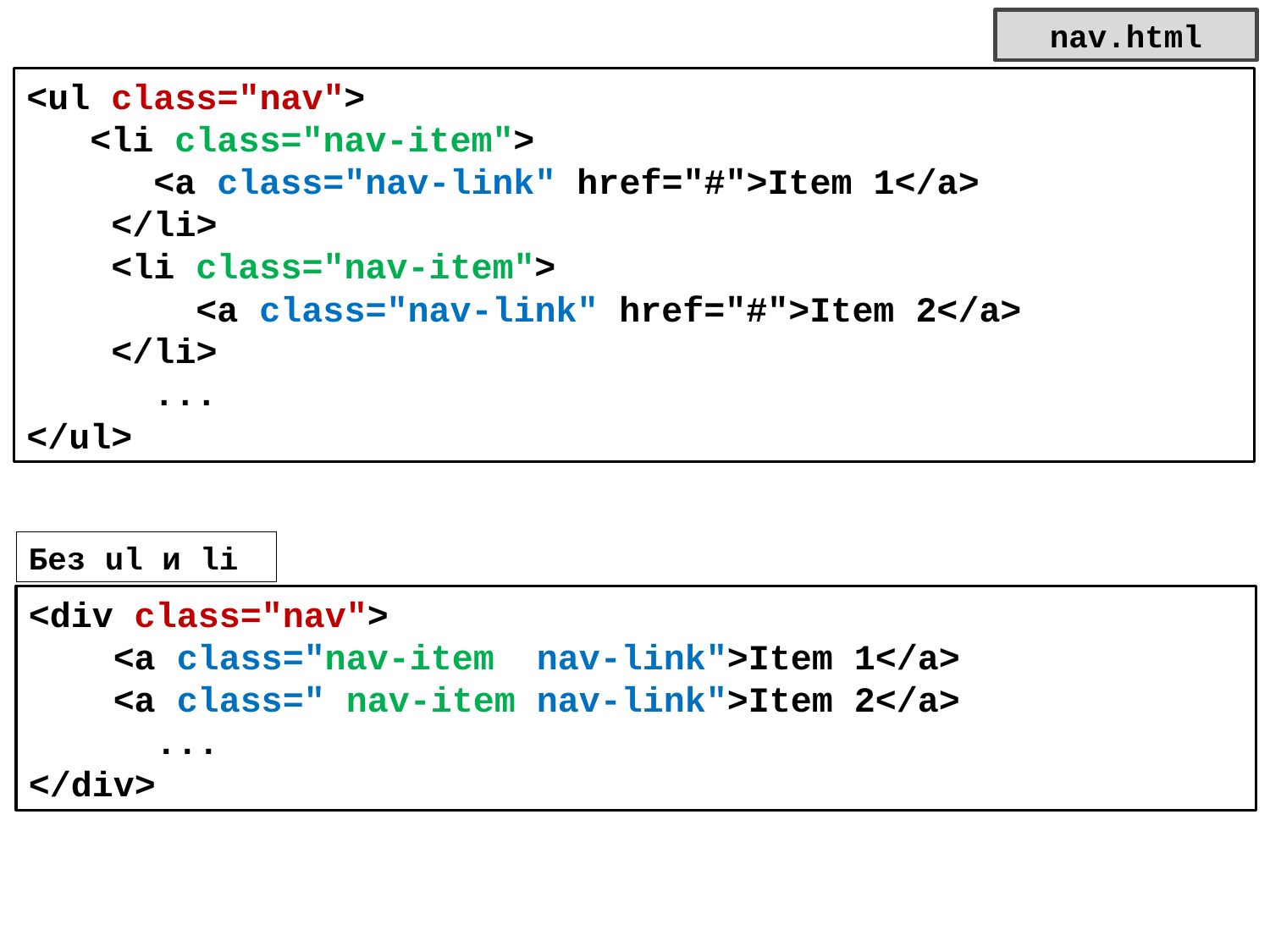

nav.html
<ul class="nav">
   <li class="nav-item">
      <a class="nav-link" href="#">Item 1</a>
    </li>
    <li class="nav-item">
        <a class="nav-link" href="#">Item 2</a>
    </li>
	...
</ul>
Без ul и li
<div class="nav">
    <a class="nav-item  nav-link">Item 1</a>
    <a class=" nav-item nav-link">Item 2</a>
	...
</div>